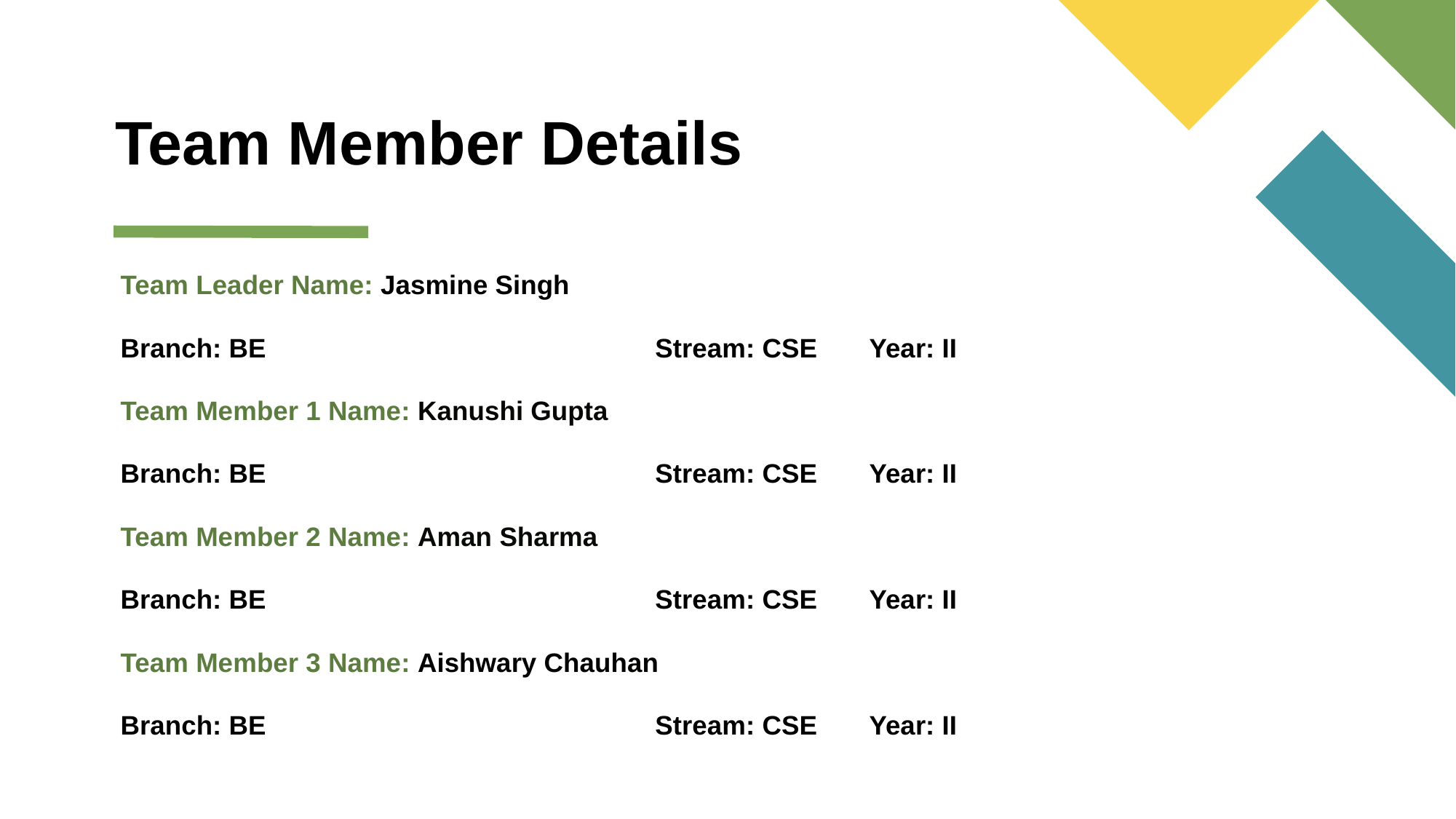

# Team Member Details
Team Leader Name: Jasmine Singh
Branch: BE 			                                           Stream: CSE			Year: II
Team Member 1 Name: Kanushi Gupta
Branch: BE 			                                           Stream: CSE			Year: II
Team Member 2 Name: Aman Sharma
Branch: BE 			                                           Stream: CSE			Year: II
Team Member 3 Name: Aishwary Chauhan
Branch: BE 			                                           Stream: CSE			Year: II